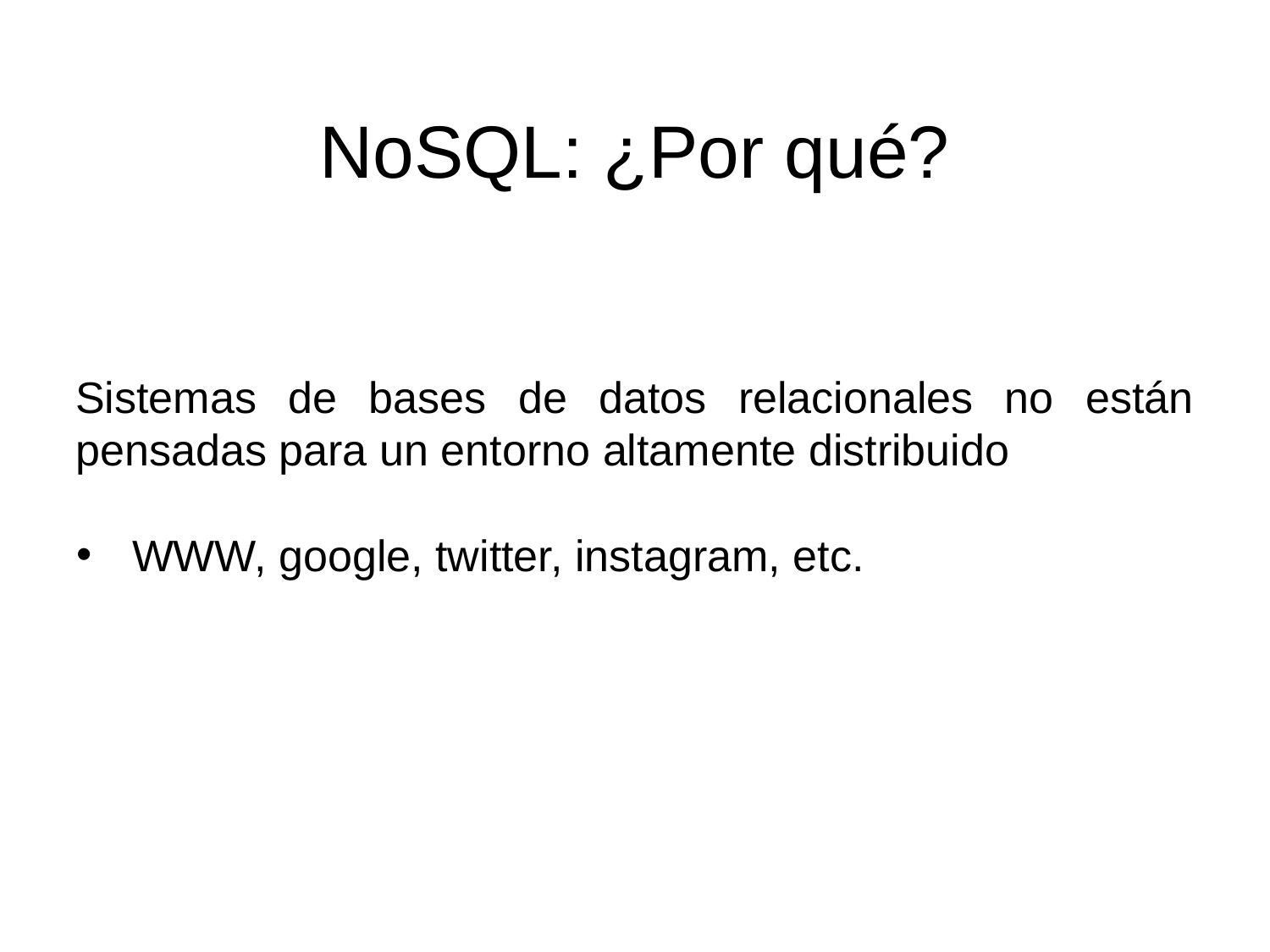

NoSQL: ¿Por qué?
Sistemas de bases de datos relacionales no están pensadas para un entorno altamente distribuido

WWW, google, twitter, instagram, etc.